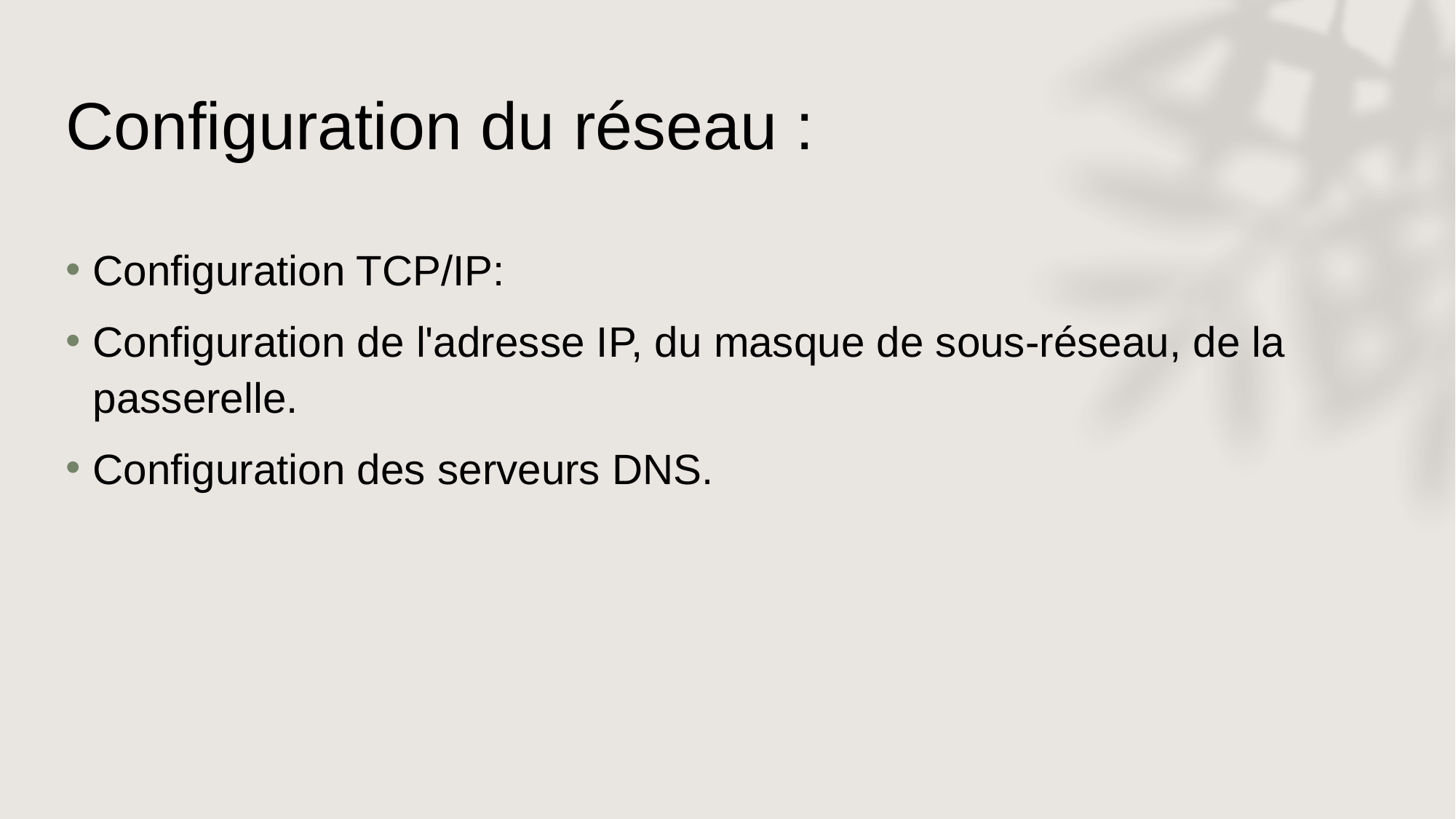

# Configuration du réseau :
Configuration TCP/IP:
Configuration de l'adresse IP, du masque de sous-réseau, de la passerelle.
Configuration des serveurs DNS.